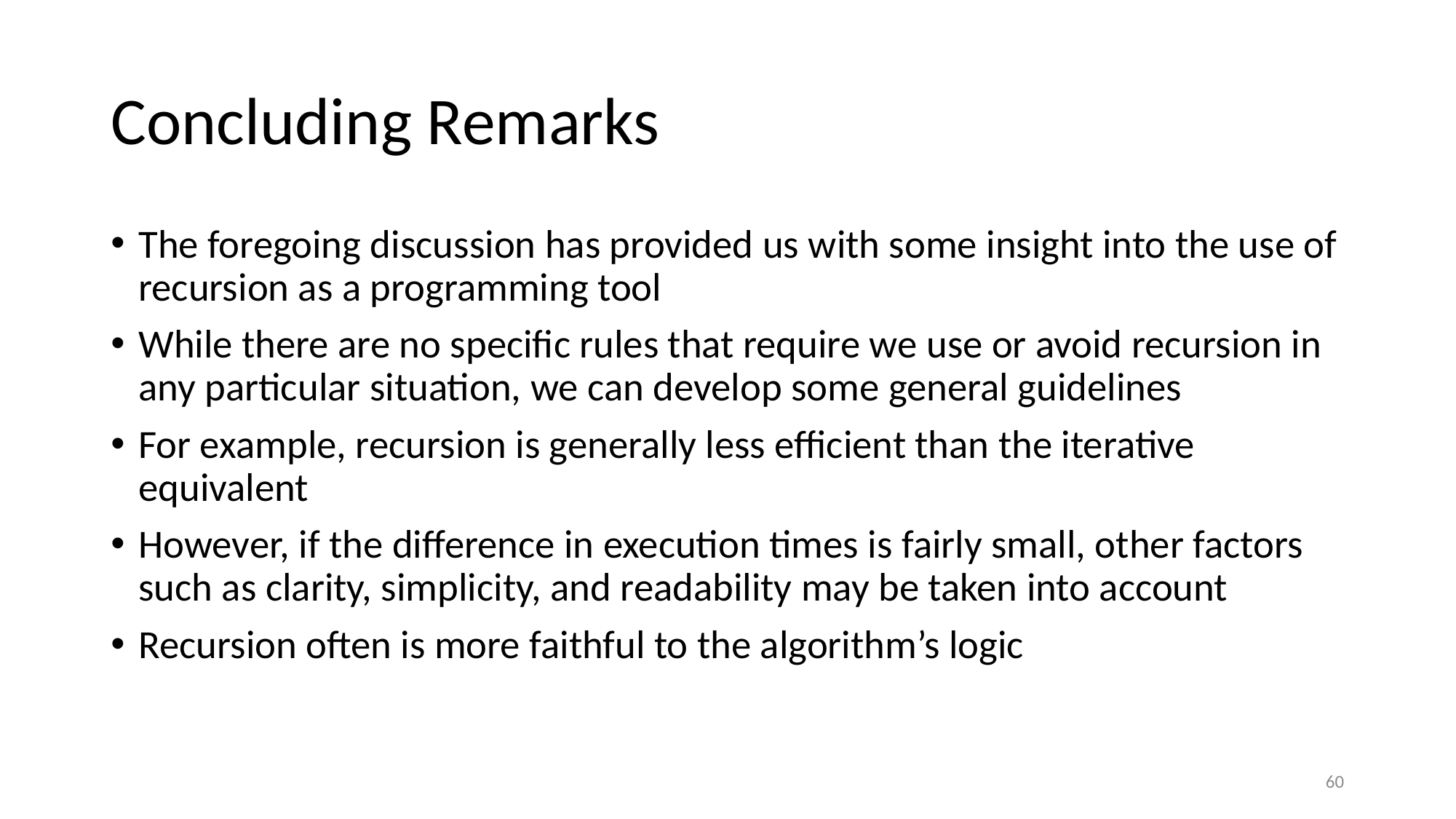

# Concluding Remarks
The foregoing discussion has provided us with some insight into the use of recursion as a programming tool
While there are no specific rules that require we use or avoid recursion in any particular situation, we can develop some general guidelines
For example, recursion is generally less efficient than the iterative equivalent
However, if the difference in execution times is fairly small, other factors such as clarity, simplicity, and readability may be taken into account
Recursion often is more faithful to the algorithm’s logic
60